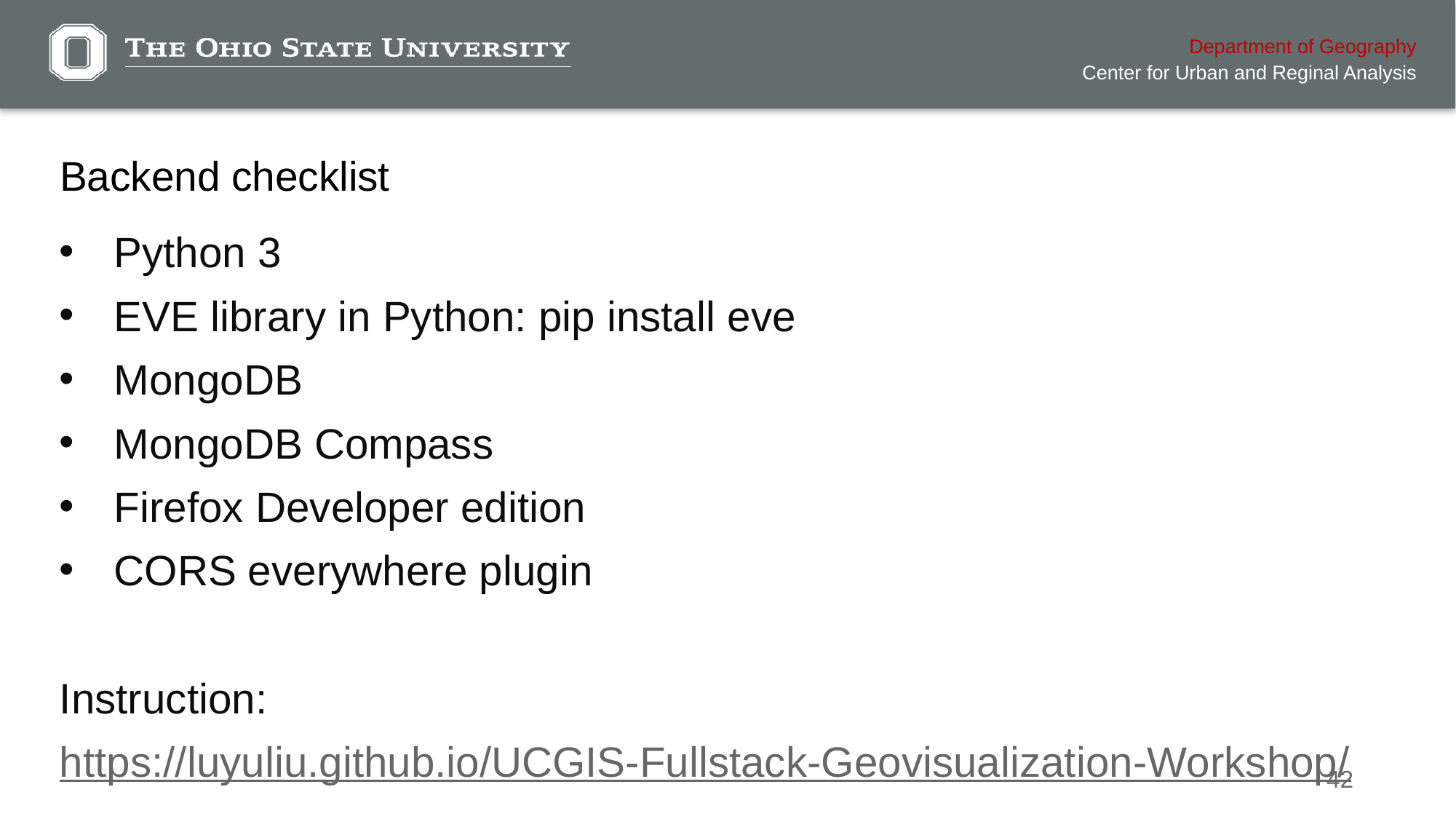

# Backend checklist
Python 3
EVE library in Python: pip install eve
MongoDB
MongoDB Compass
Firefox Developer edition
CORS everywhere plugin

Instruction: https://luyuliu.github.io/UCGIS-Fullstack-Geovisualization-Workshop/